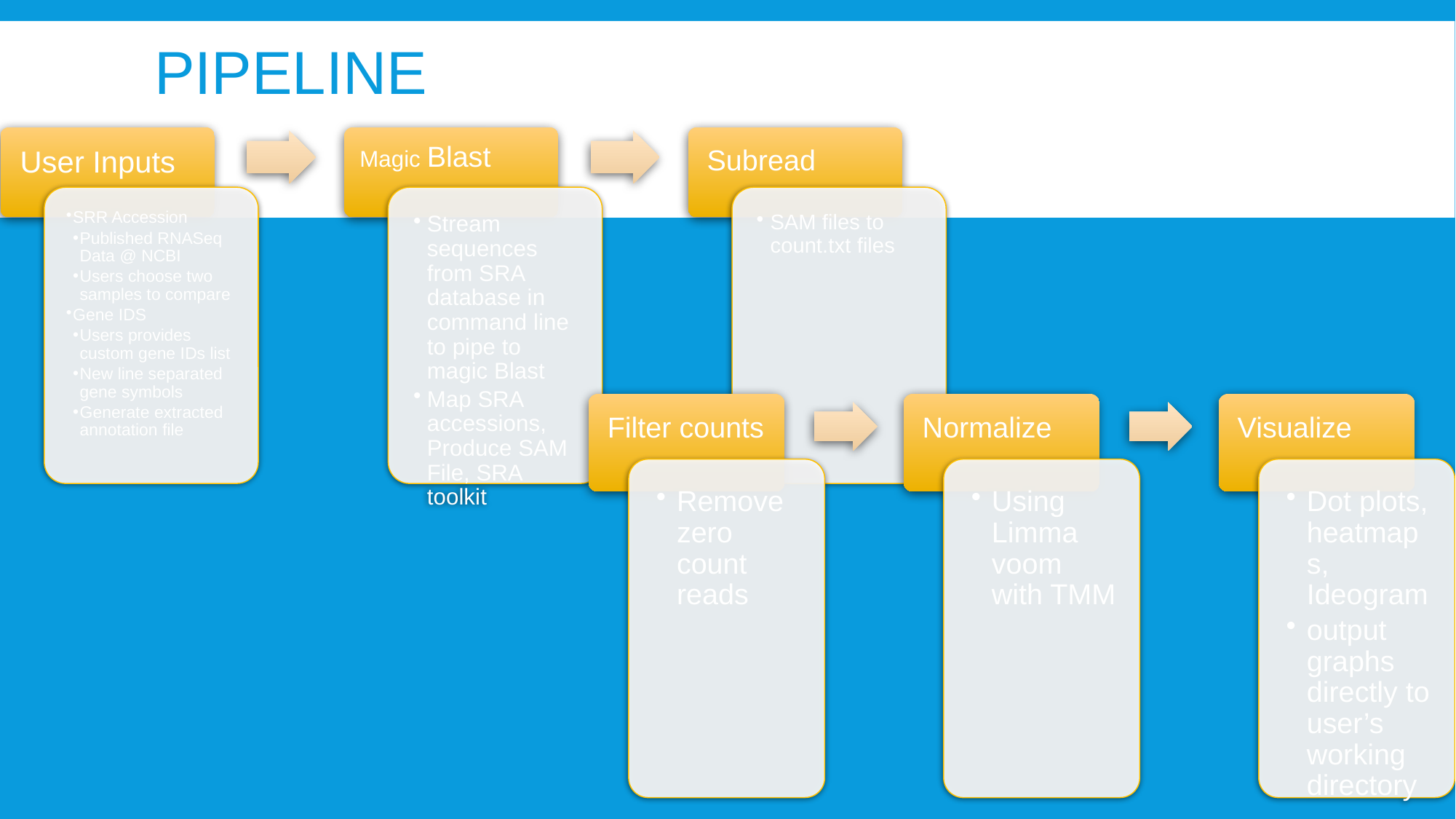

# Pipeline
User Inputs
SRR Accession
Published RNASeq Data @ NCBI
Users choose two samples to compare
Gene IDS
Users provides custom gene IDs list
New line separated gene symbols
Generate extracted annotation file

Magic Blast
Stream sequences from SRA database in command line to pipe to magic Blast
Map SRA accessions, Produce SAM File, SRA toolkit

Subread
SAM files to count.txt files
Filter counts
Remove zero count reads

Normalize
Using Limma voom with TMM

Visualize
Dot plots, heatmaps, Ideogram
output graphs directly to user’s working directory